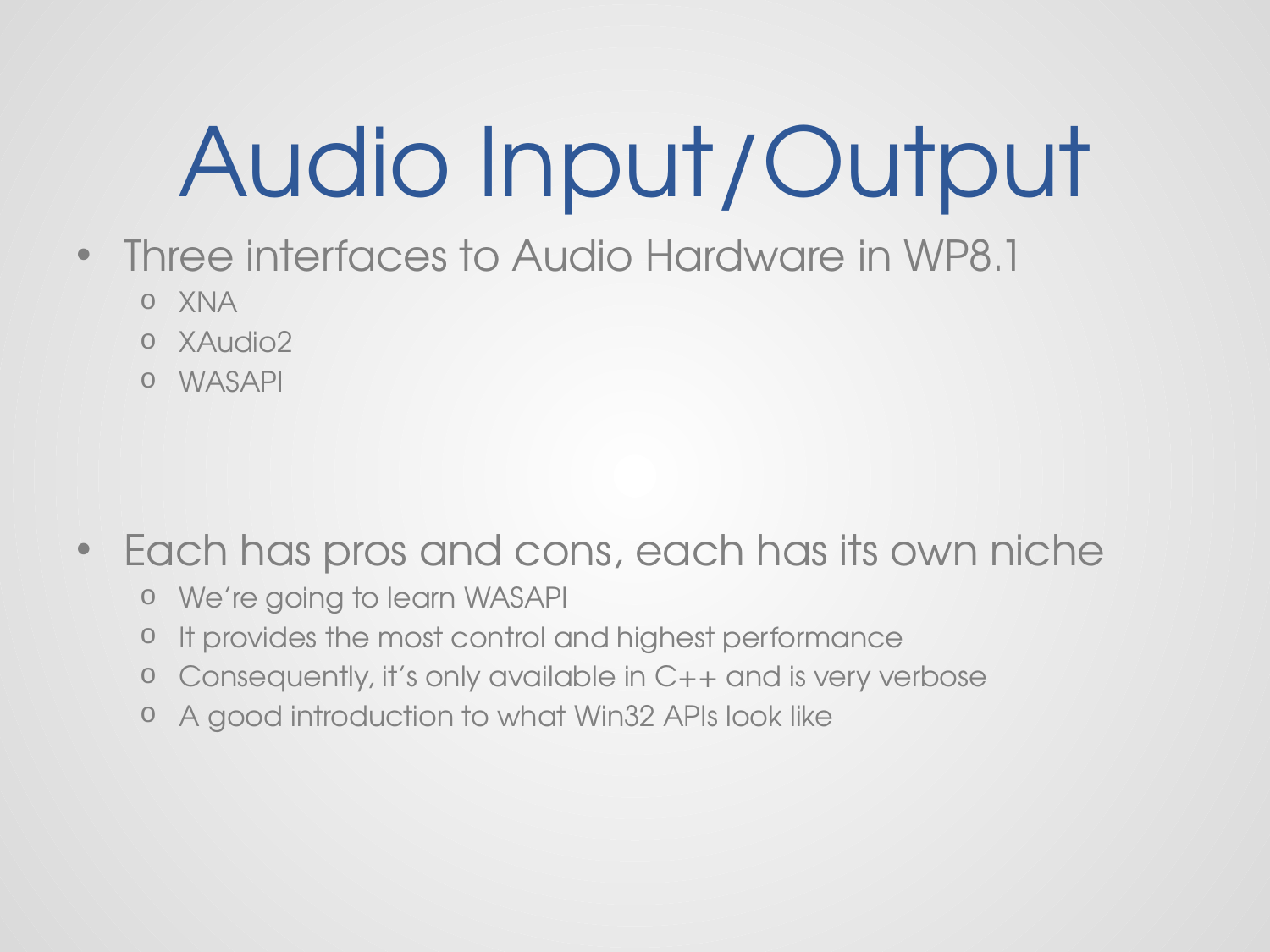

# Audio Input/Output
Three interfaces to Audio Hardware in WP8.1
XNA
XAudio2
WASAPI

Each has pros and cons, each has its own niche
We’re going to learn WASAPI
It provides the most control and highest performance
Consequently, it’s only available in C++ and is very verbose
A good introduction to what Win32 APIs look like